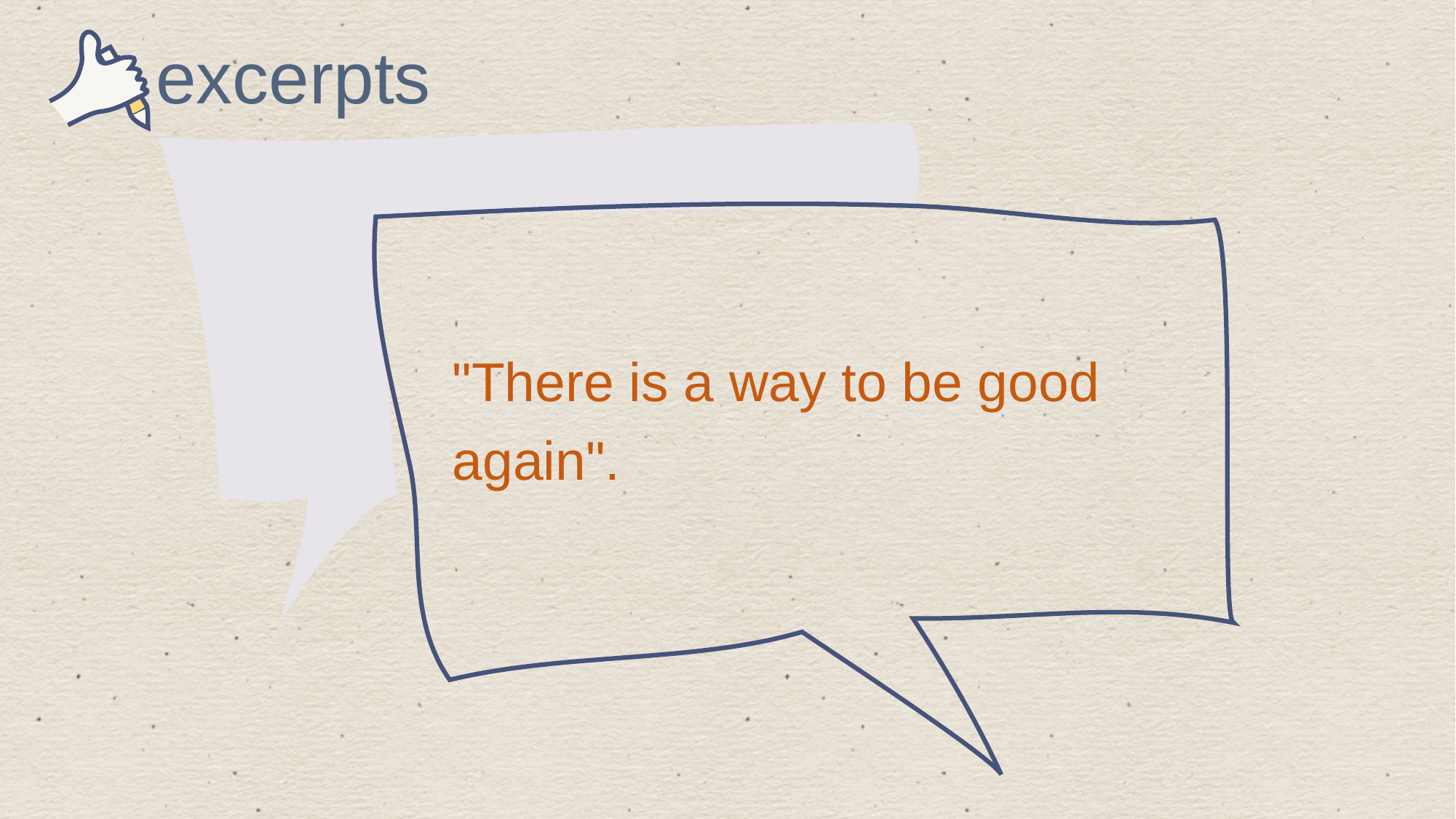

excerpts

"There is a way to be good again".